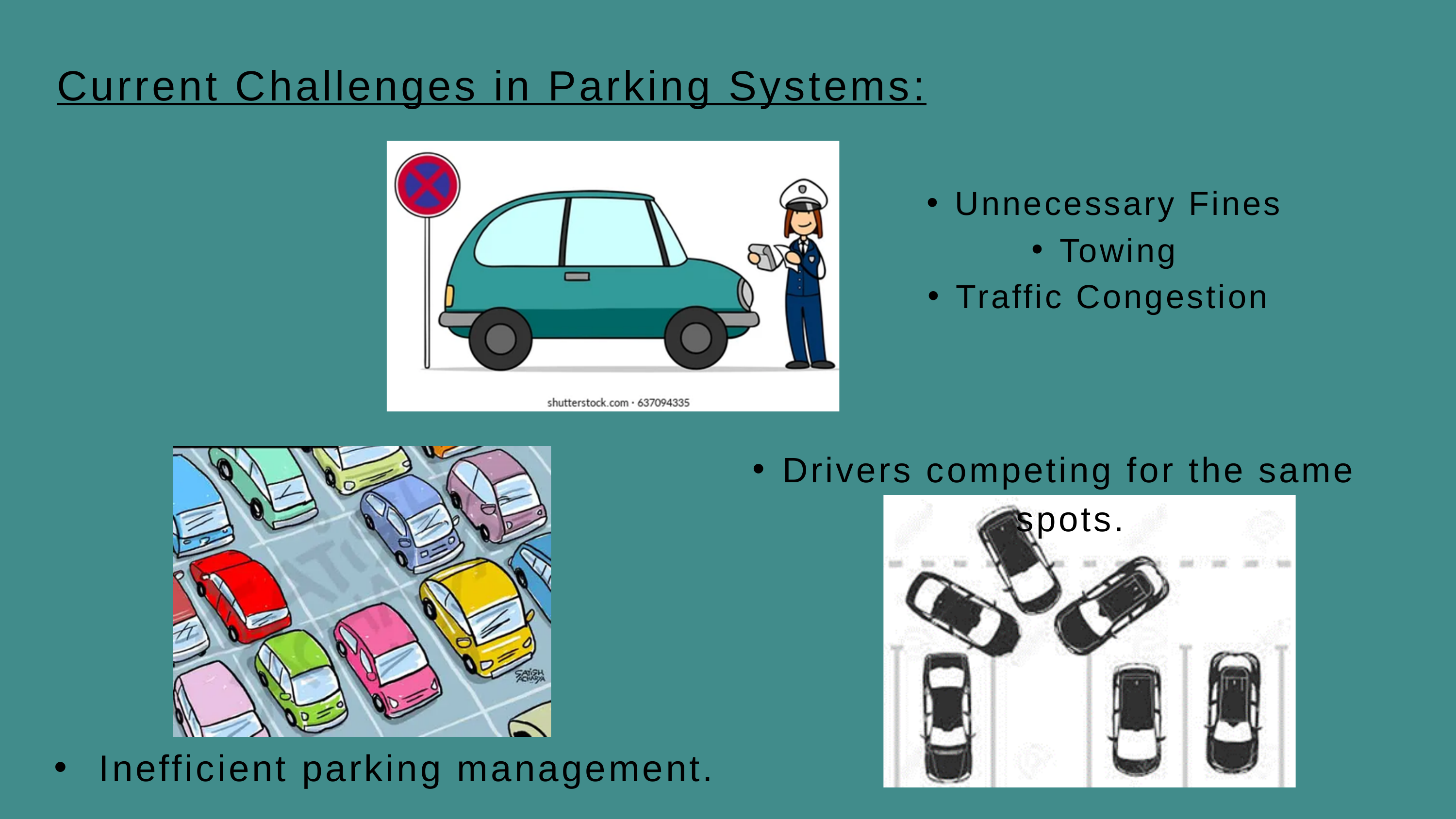

Current Challenges in Parking Systems:

Unnecessary Fines
Towing
Traffic Congestion

Drivers competing for the same spots.

 Inefficient parking management.